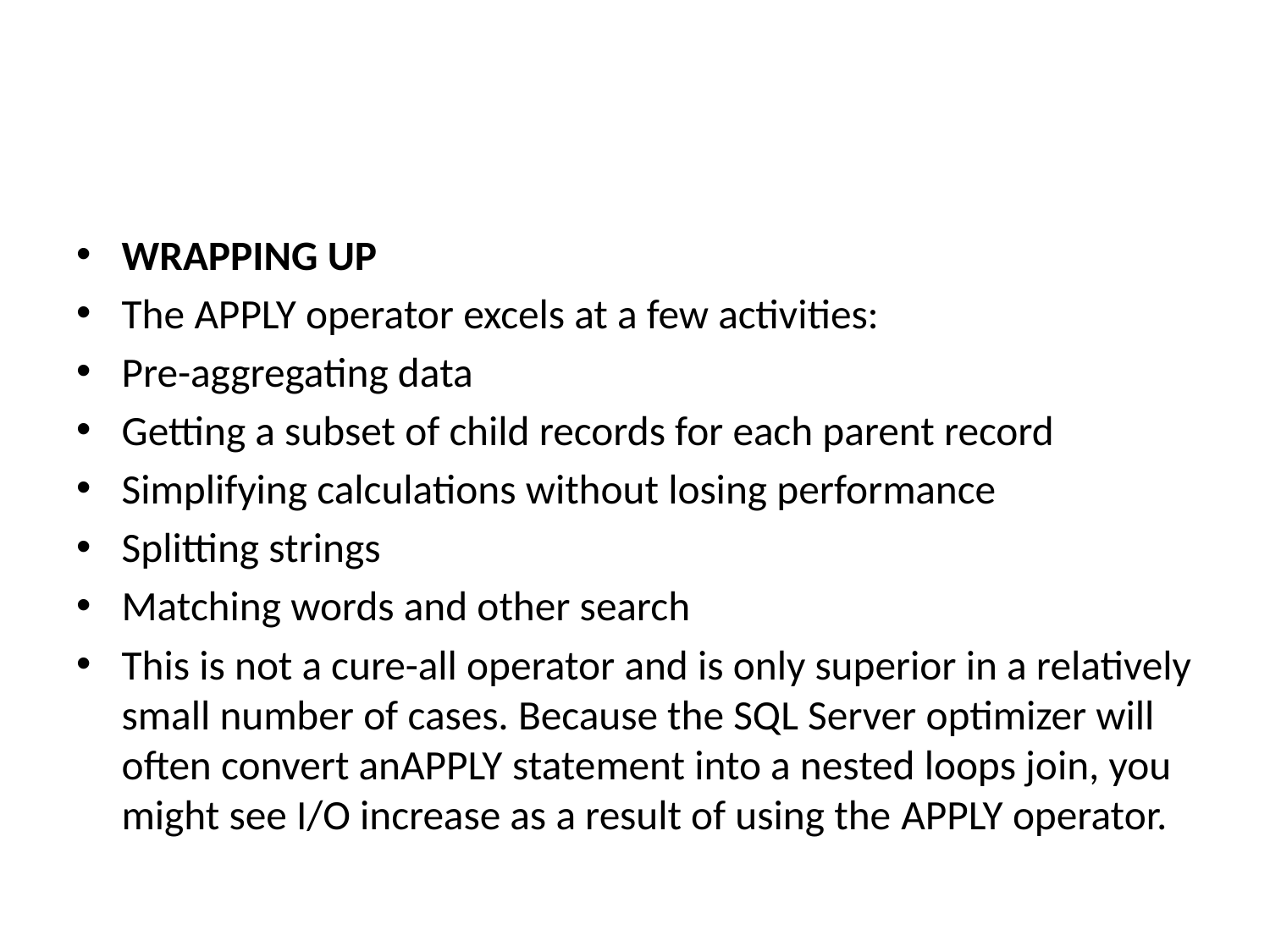

#
WRAPPING UP
The APPLY operator excels at a few activities:
Pre-aggregating data
Getting a subset of child records for each parent record
Simplifying calculations without losing performance
Splitting strings
Matching words and other search
This is not a cure-all operator and is only superior in a relatively small number of cases. Because the SQL Server optimizer will often convert anAPPLY statement into a nested loops join, you might see I/O increase as a result of using the APPLY operator.